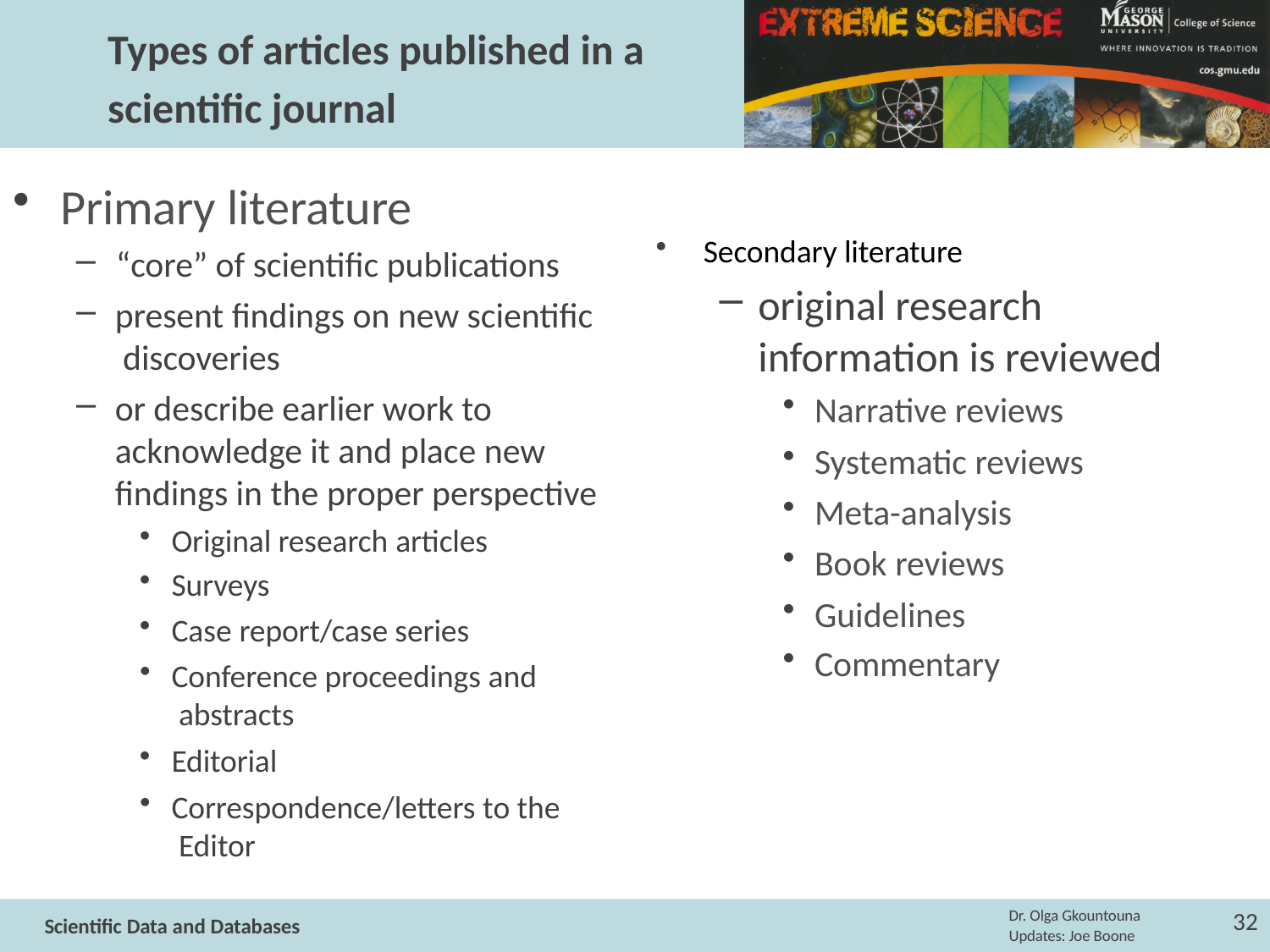

# Types of articles published in a  scientific journal
Primary literature
“core” of scientific publications
present findings on new scientific  discoveries
or describe earlier work to  acknowledge it and place new  findings in the proper perspective
Original research articles
Surveys
Case report/case series
Conference proceedings and  abstracts
Editorial
Correspondence/letters to the  Editor
Secondary literature
original research  information is reviewed
Narrative reviews
Systematic reviews
Meta-analysis
Book reviews
Guidelines
Commentary
32